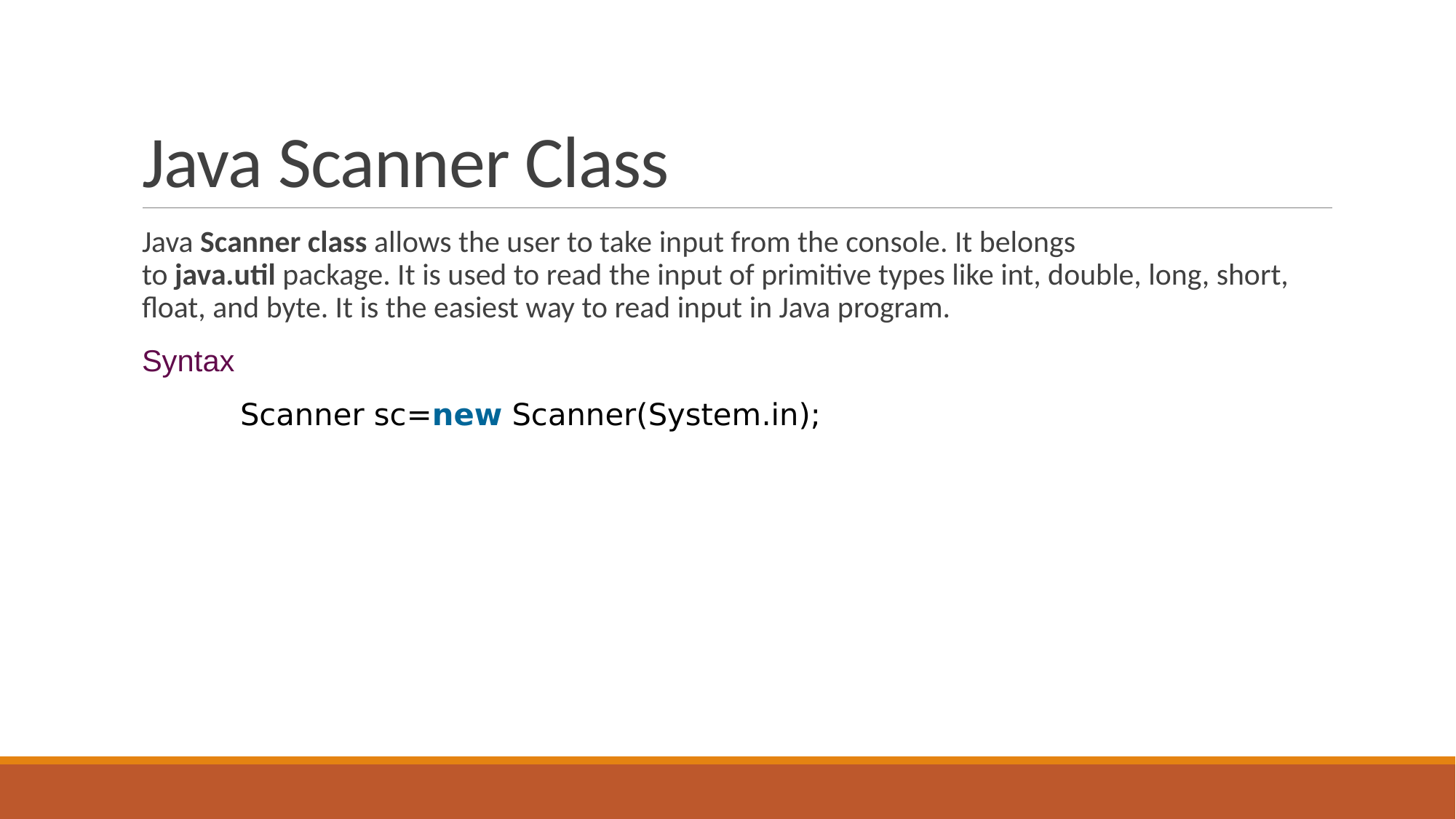

# Java Scanner Class
Java Scanner class allows the user to take input from the console. It belongs to java.util package. It is used to read the input of primitive types like int, double, long, short, float, and byte. It is the easiest way to read input in Java program.
Syntax
	Scanner sc=new Scanner(System.in);